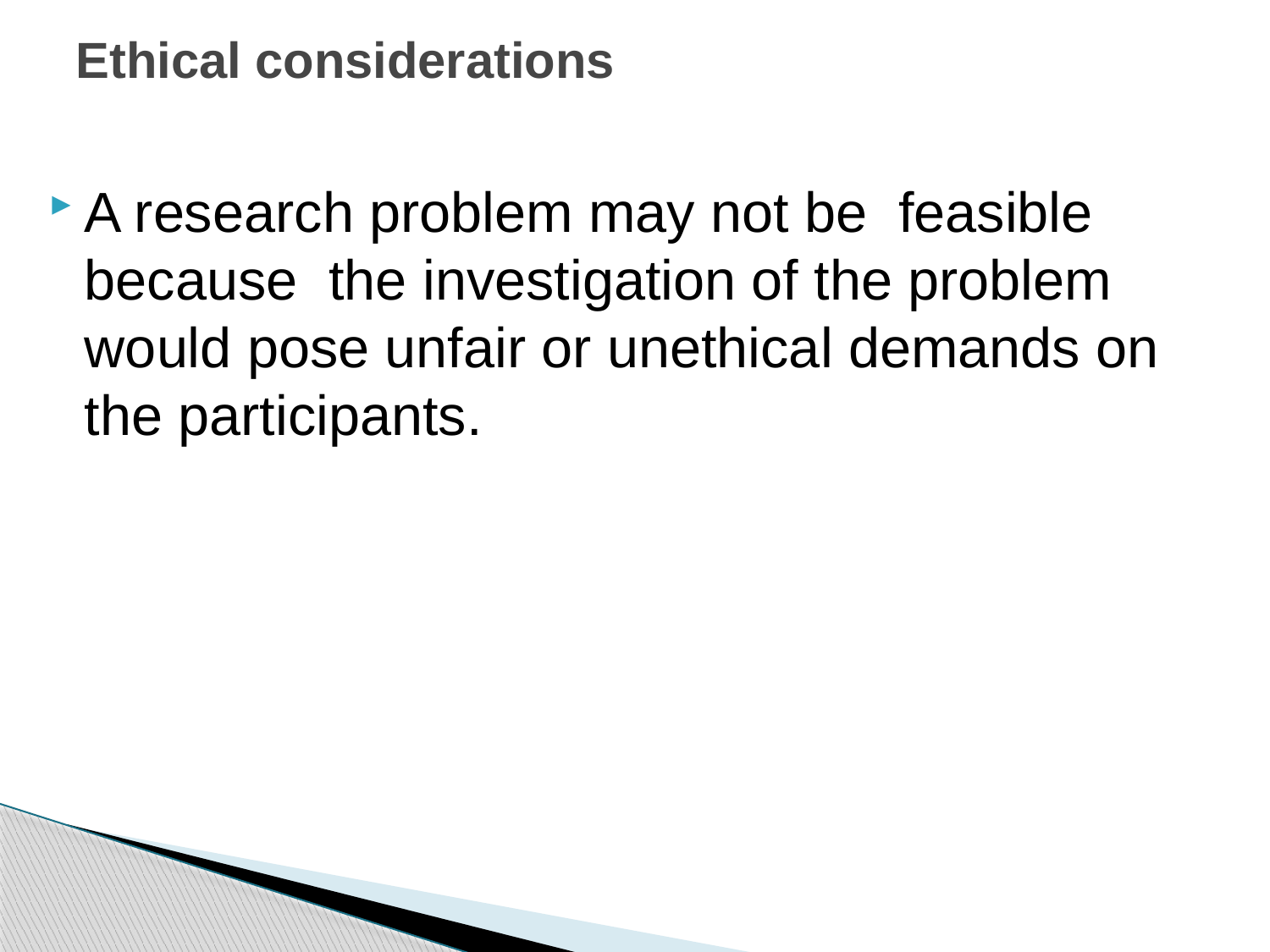

# Ethical considerations

A research problem may not be  feasible because  the investigation of the problem would pose unfair or unethical demands on the participants.